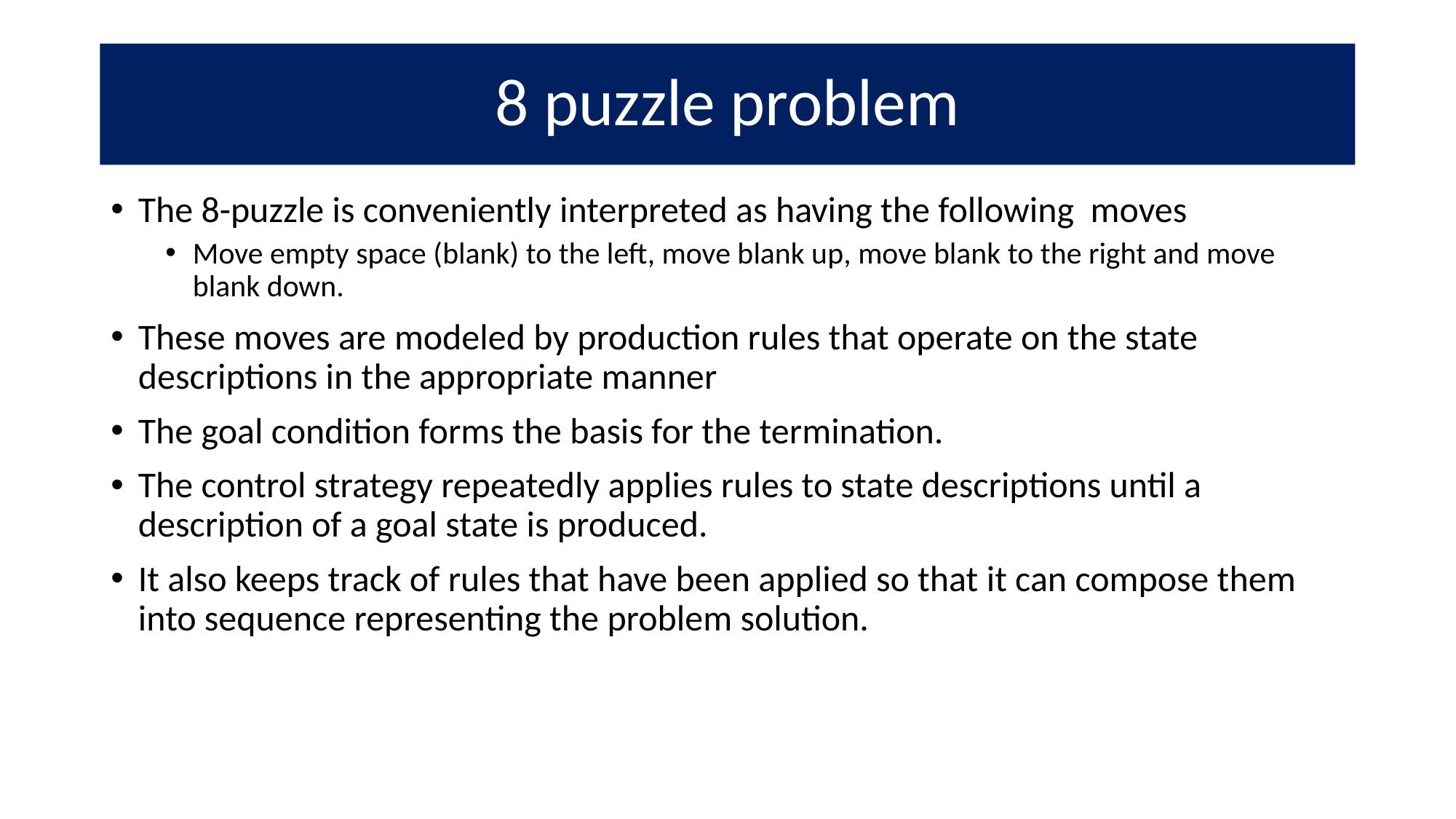

# 8 puzzle problem
The 8-puzzle is conveniently interpreted as having the following  moves
Move empty space (blank) to the left, move blank up, move blank to the right and move blank down.
These moves are modeled by production rules that operate on the state descriptions in the appropriate manner
The goal condition forms the basis for the termination.
The control strategy repeatedly applies rules to state descriptions until a description of a goal state is produced.
It also keeps track of rules that have been applied so that it can compose them into sequence representing the problem solution.